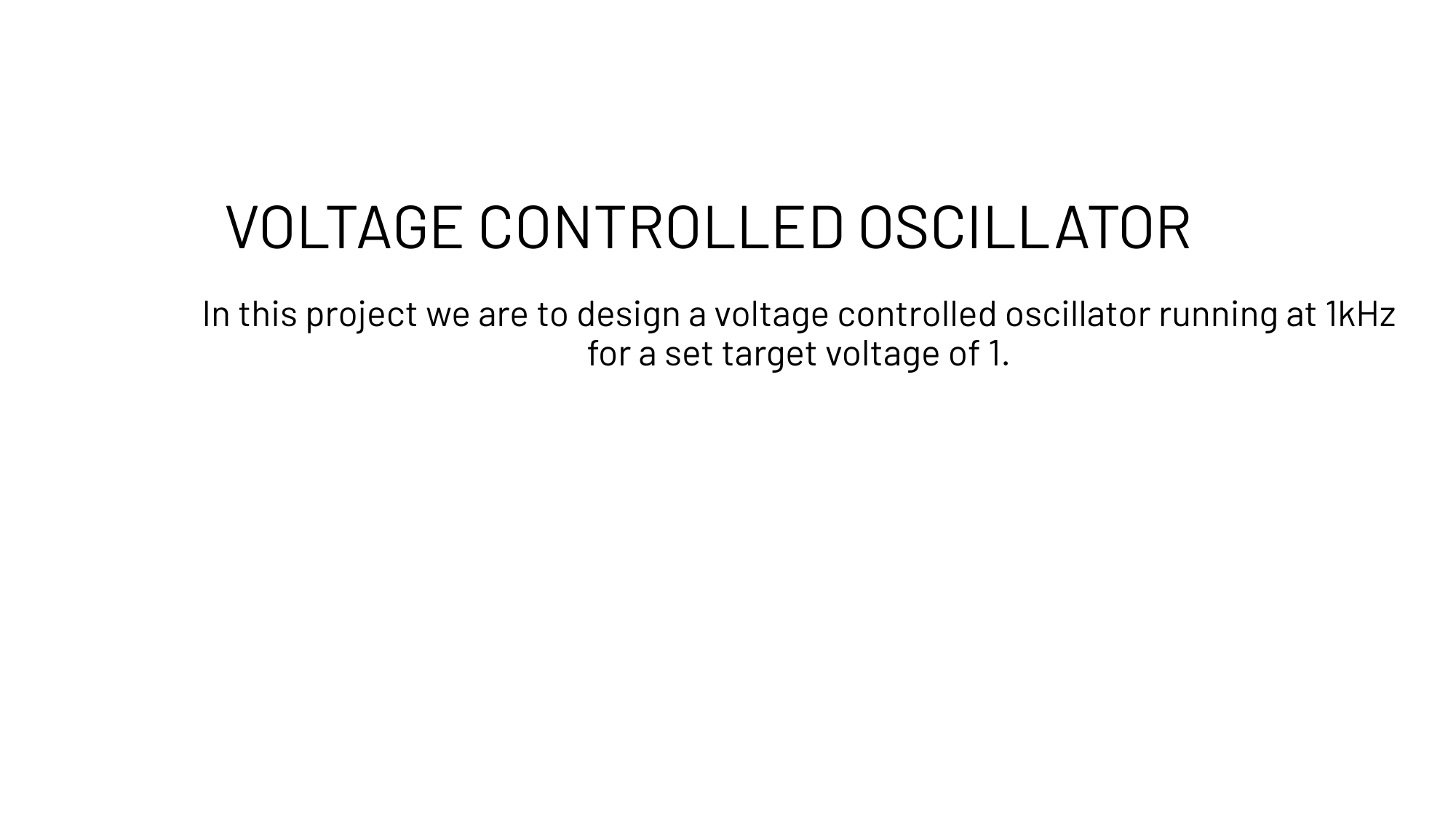

# VOLTAGE CONTROLLED OSCILLATOR
In this project we are to design a voltage controlled oscillator running at 1kHz for a set target voltage of 1.